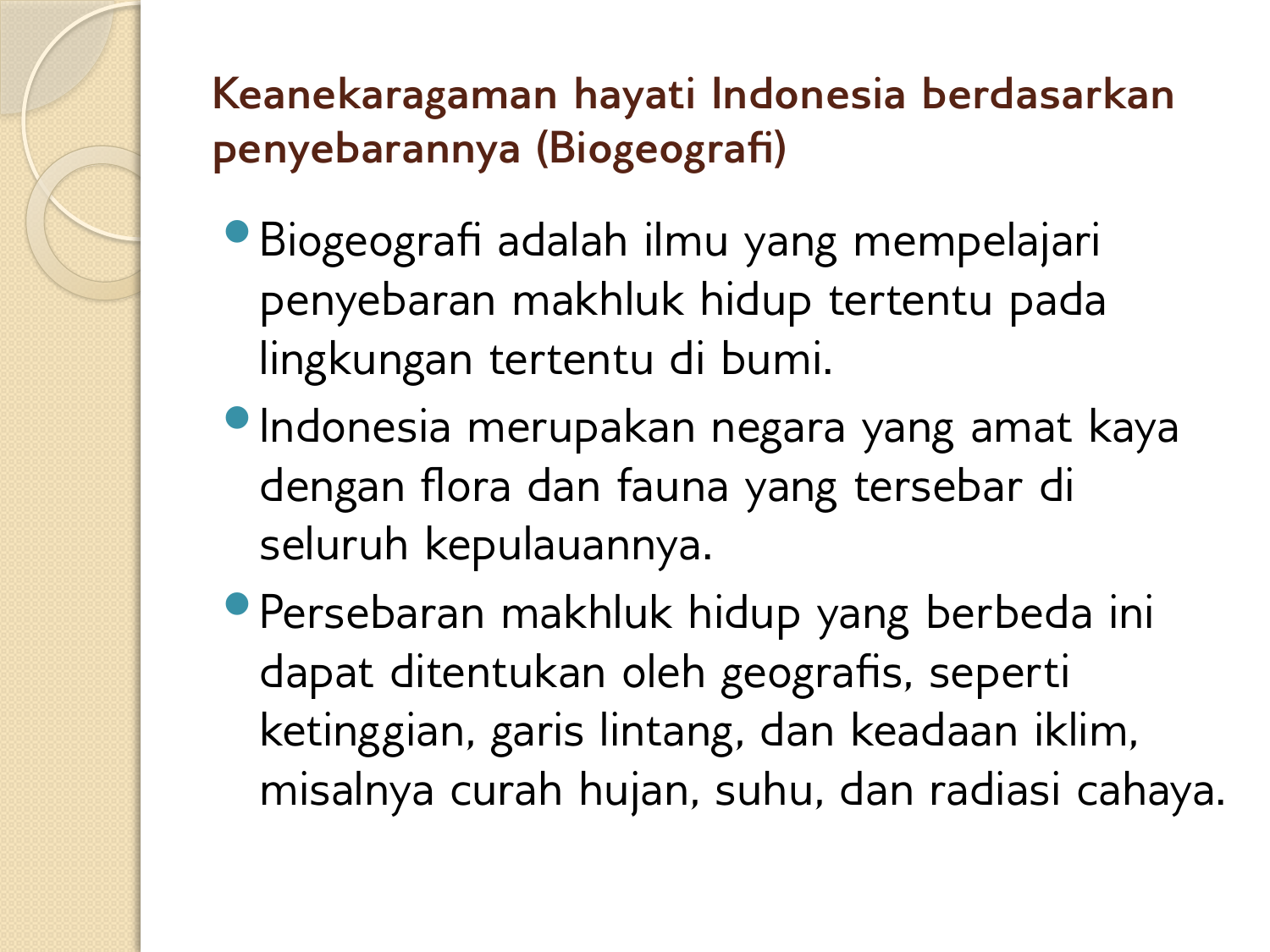

# Keanekaragaman hayati Indonesia berdasarkan penyebarannya (Biogeografi)
Biogeografi adalah ilmu yang mempelajari penyebaran makhluk hidup tertentu pada lingkungan tertentu di bumi.
Indonesia merupakan negara yang amat kaya dengan flora dan fauna yang tersebar di seluruh kepulauannya.
Persebaran makhluk hidup yang berbeda ini dapat ditentukan oleh geografis, seperti ketinggian, garis lintang, dan keadaan iklim, misalnya curah hujan, suhu, dan radiasi cahaya.